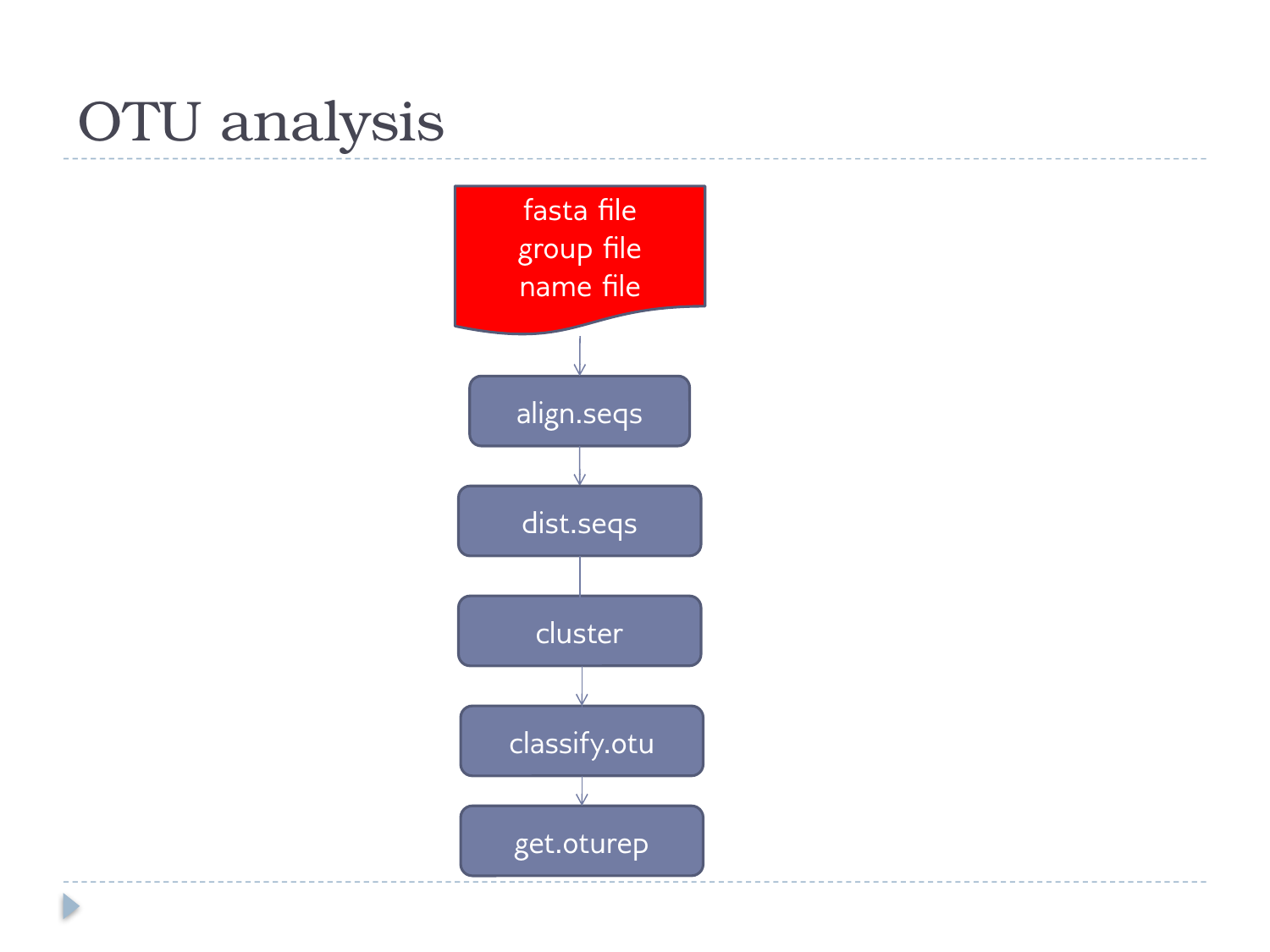

# OTU analysis
fasta file
group file
name file
align.seqs
dist.seqs
cluster
classify.otu
get.oturep